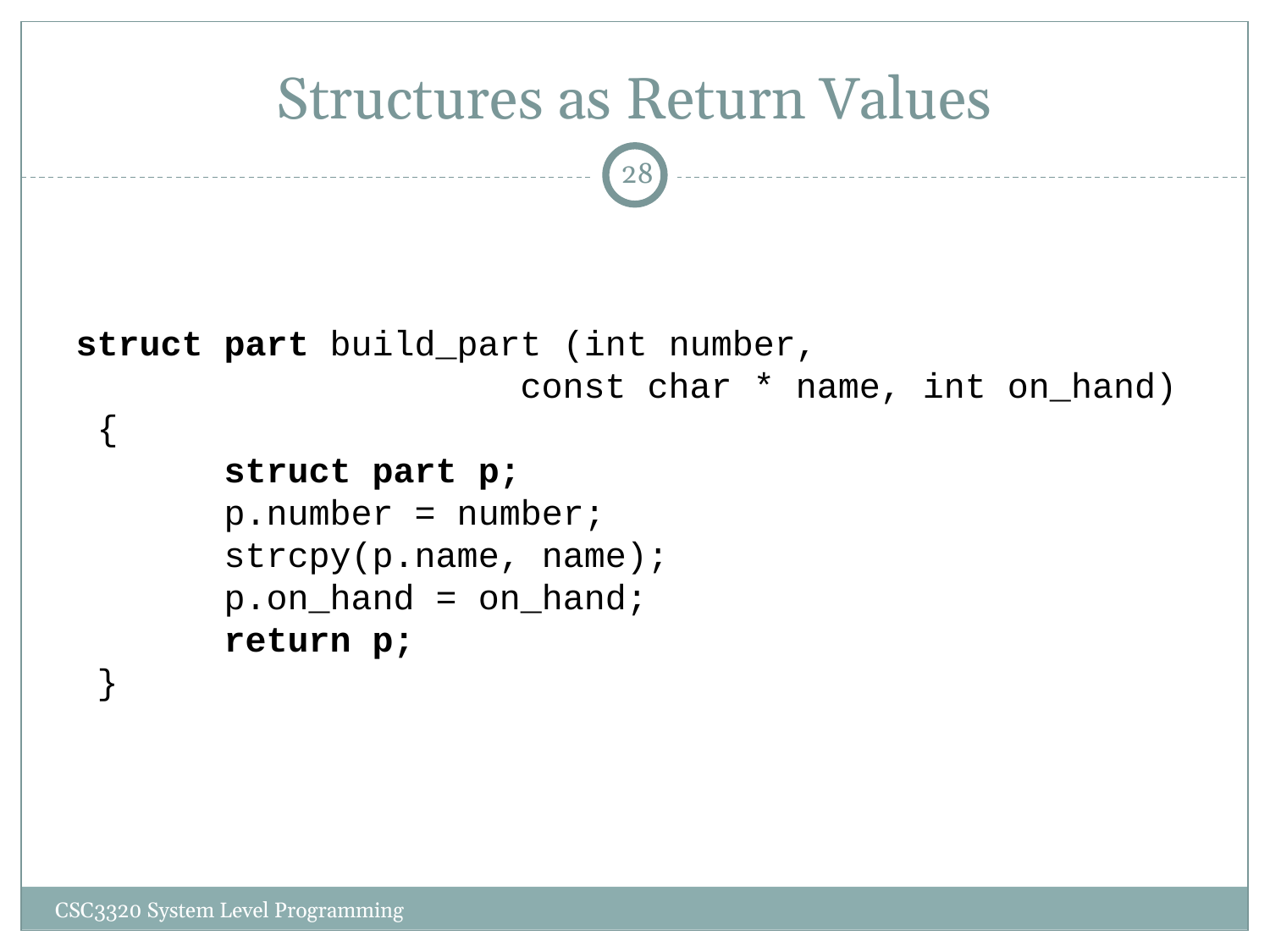

# Structures as Return Values
28
struct part build_part (int number,
                     const char * name, int on_hand)
 {
       struct part p;
 	 p.number = number;
	 strcpy(p.name, name);
	 p.on_hand = on_hand;
       return p;
 }
CSC3320 System Level Programming